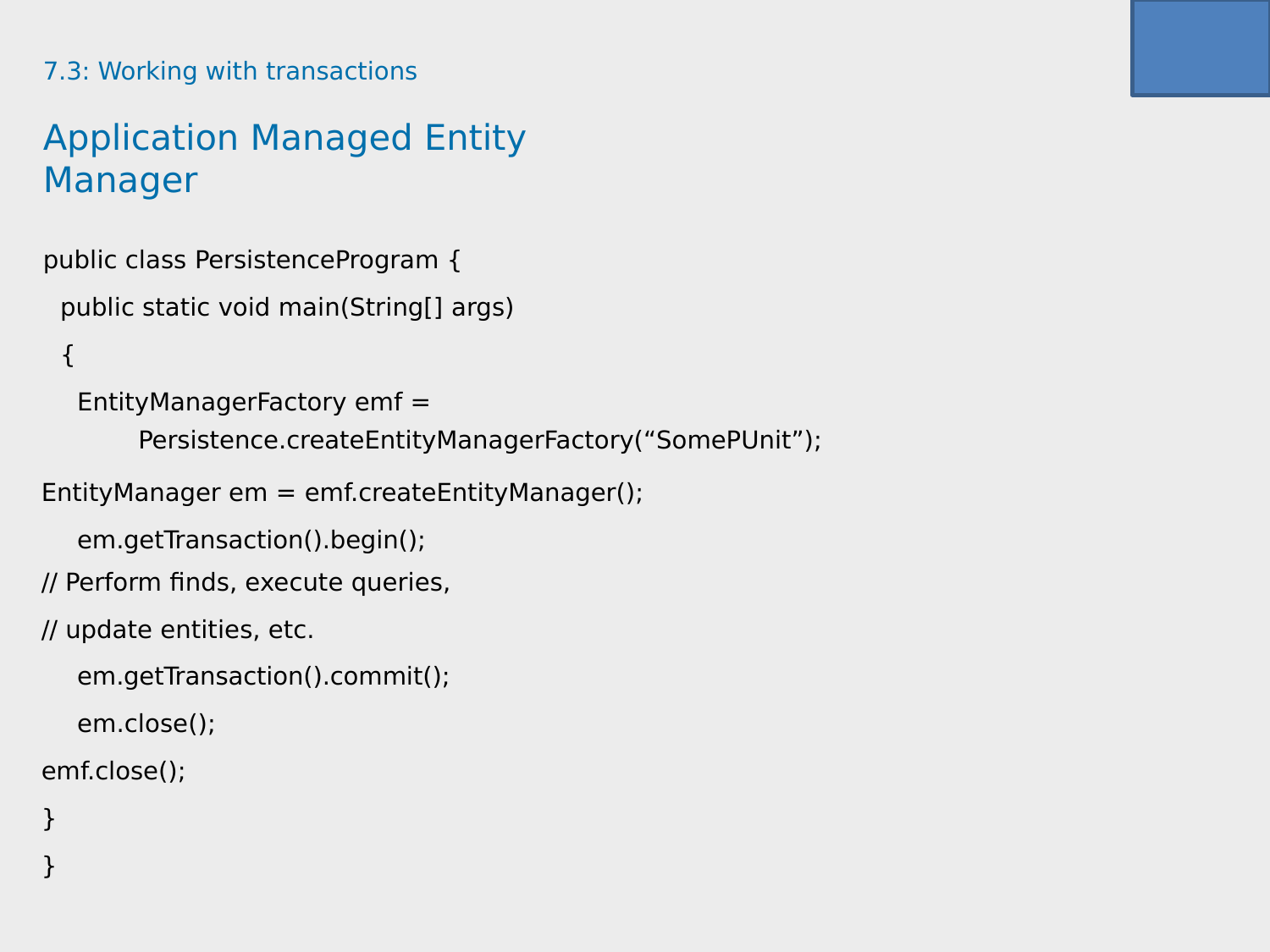

7.3: Working with transactions
# Application Managed Entity Manager
public class PersistenceProgram {
public static void main(String[] args)
{
EntityManagerFactory emf =  Persistence.createEntityManagerFactory(“SomePUnit”);
EntityManager em = emf.createEntityManager();  em.getTransaction().begin();
// Perform finds, execute queries,
// update entities, etc.  em.getTransaction().commit();  em.close();
emf.close();
}
}